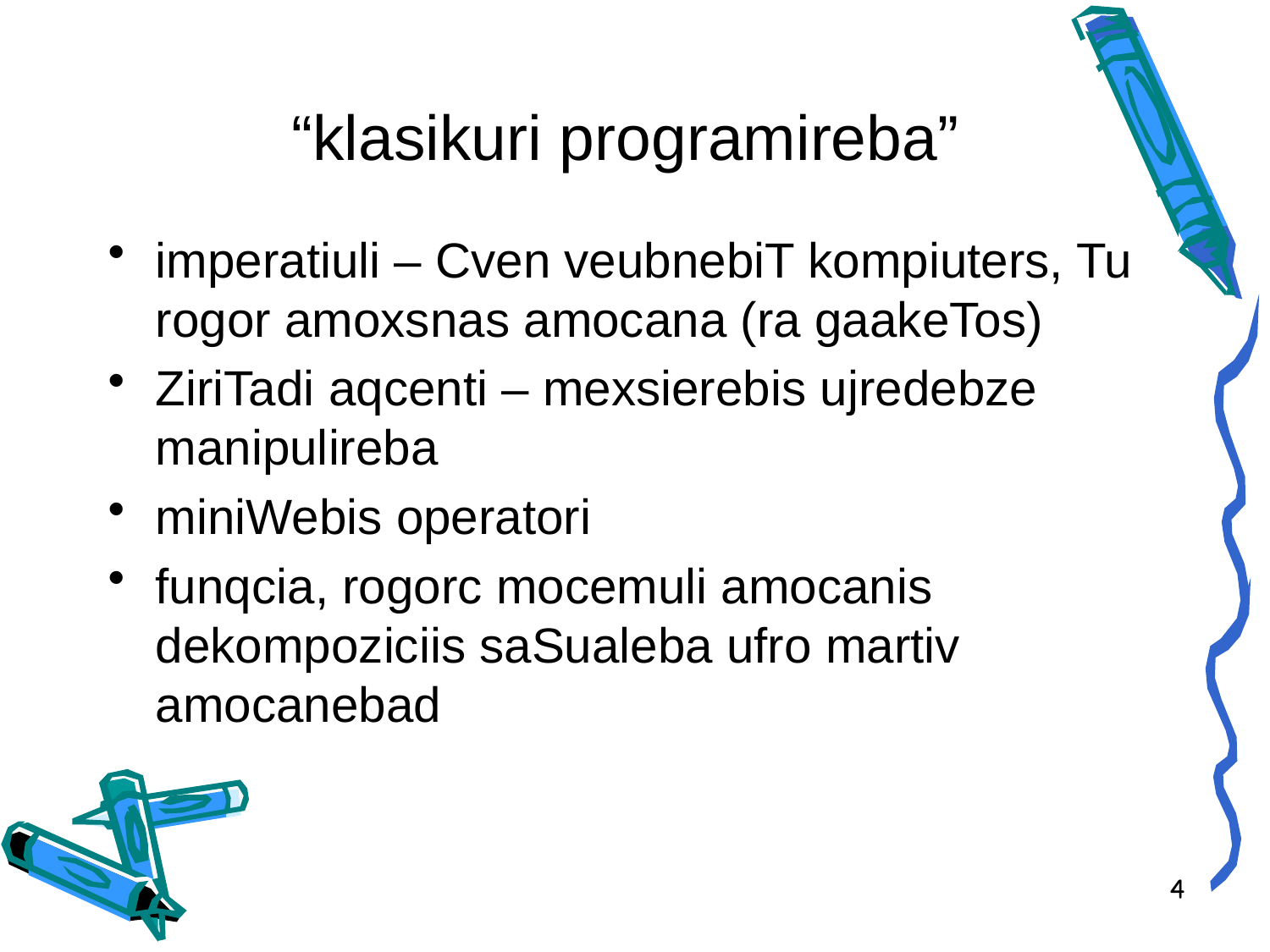

“klasikuri programireba”
imperatiuli – Cven veubnebiT kompiuters, Tu rogor amoxsnas amocana (ra gaakeTos)
ZiriTadi aqcenti – mexsierebis ujredebze manipulireba
miniWebis operatori
funqcia, rogorc mocemuli amocanis dekompoziciis saSualeba ufro martiv amocanebad
4